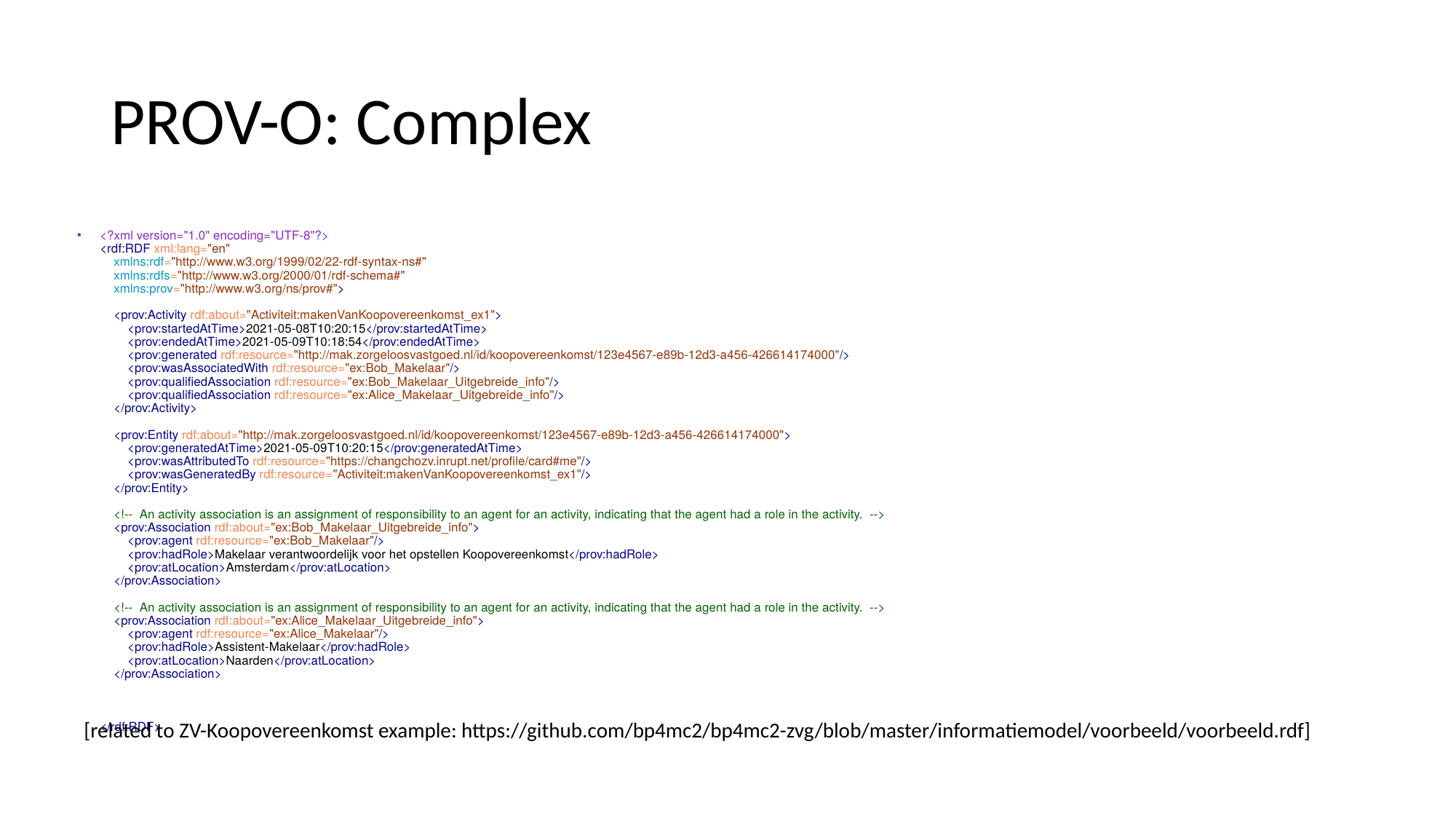

# PROV-O: Complex
<?xml version="1.0" encoding="UTF-8"?>
<rdf:RDF xml:lang="en"
    xmlns:rdf="http://www.w3.org/1999/02/22-rdf-syntax-ns#"
    xmlns:rdfs="http://www.w3.org/2000/01/rdf-schema#"
    xmlns:prov="http://www.w3.org/ns/prov#">
   
    <prov:Activity rdf:about="Activiteit:makenVanKoopovereenkomst_ex1">
        <prov:startedAtTime>2021-05-08T10:20:15</prov:startedAtTime>
        <prov:endedAtTime>2021-05-09T10:18:54</prov:endedAtTime>
        <prov:generated rdf:resource="http://mak.zorgeloosvastgoed.nl/id/koopovereenkomst/123e4567-e89b-12d3-a456-426614174000"/>
        <prov:wasAssociatedWith rdf:resource="ex:Bob_Makelaar"/>
        <prov:qualifiedAssociation rdf:resource="ex:Bob_Makelaar_Uitgebreide_info"/>
        <prov:qualifiedAssociation rdf:resource="ex:Alice_Makelaar_Uitgebreide_info"/>
    </prov:Activity>
   
    <prov:Entity rdf:about="http://mak.zorgeloosvastgoed.nl/id/koopovereenkomst/123e4567-e89b-12d3-a456-426614174000">
        <prov:generatedAtTime>2021-05-09T10:20:15</prov:generatedAtTime>
        <prov:wasAttributedTo rdf:resource="https://changchozv.inrupt.net/profile/card#me"/>
        <prov:wasGeneratedBy rdf:resource="Activiteit:makenVanKoopovereenkomst_ex1"/>
    </prov:Entity>
   
    <!--  An activity association is an assignment of responsibility to an agent for an activity, indicating that the agent had a role in the activity.  -->
    <prov:Association rdf:about="ex:Bob_Makelaar_Uitgebreide_info">
        <prov:agent rdf:resource="ex:Bob_Makelaar"/>
        <prov:hadRole>Makelaar verantwoordelijk voor het opstellen Koopovereenkomst</prov:hadRole>
        <prov:atLocation>Amsterdam</prov:atLocation>
    </prov:Association>
   
    <!--  An activity association is an assignment of responsibility to an agent for an activity, indicating that the agent had a role in the activity.  -->
    <prov:Association rdf:about="ex:Alice_Makelaar_Uitgebreide_info">
        <prov:agent rdf:resource="ex:Alice_Makelaar"/>
        <prov:hadRole>Assistent-Makelaar</prov:hadRole>
        <prov:atLocation>Naarden</prov:atLocation>
    </prov:Association>
   
 
   
</rdf:RDF>

[related to ZV-Koopovereenkomst example: https://github.com/bp4mc2/bp4mc2-zvg/blob/master/informatiemodel/voorbeeld/voorbeeld.rdf]